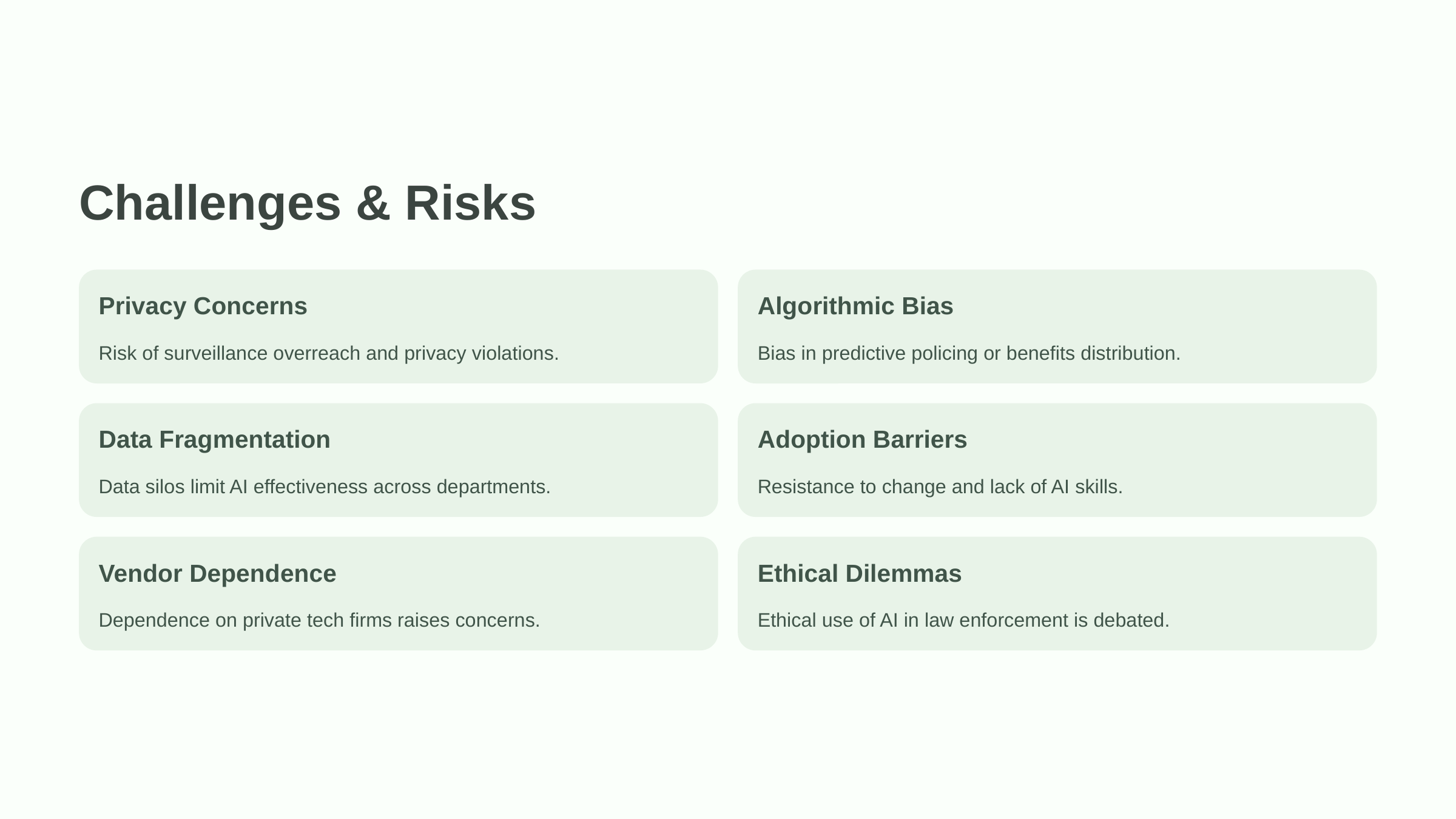

Challenges & Risks

Privacy Concerns
Algorithmic Bias
Risk of surveillance overreach and privacy violations.
Bias in predictive policing or benefits distribution.

Data Fragmentation
Adoption Barriers
Data silos limit AI effectiveness across departments.
Resistance to change and lack of AI skills.

Vendor Dependence
Ethical Dilemmas
Dependence on private tech firms raises concerns.
Ethical use of AI in law enforcement is debated.